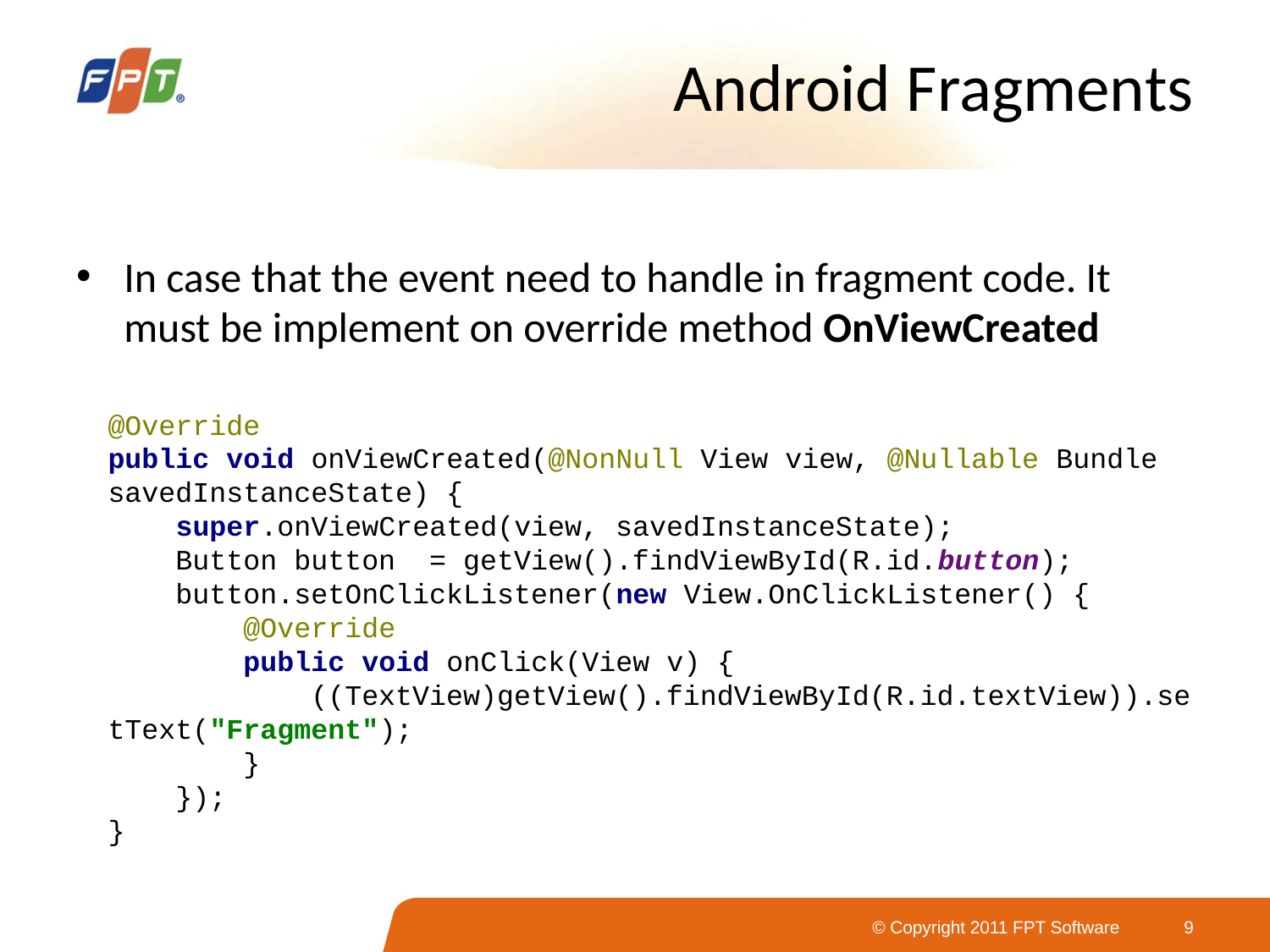

# Android Fragments
In case that the event need to handle in fragment code. It must be implement on override method OnViewCreated
@Override
public void onViewCreated(@NonNull View view, @Nullable Bundle savedInstanceState) {
    super.onViewCreated(view, savedInstanceState);
    Button button  = getView().findViewById(R.id.button);
    button.setOnClickListener(new View.OnClickListener() {
        @Override
        public void onClick(View v) {
            ((TextView)getView().findViewById(R.id.textView)).setText("Fragment");
        }
    });
}